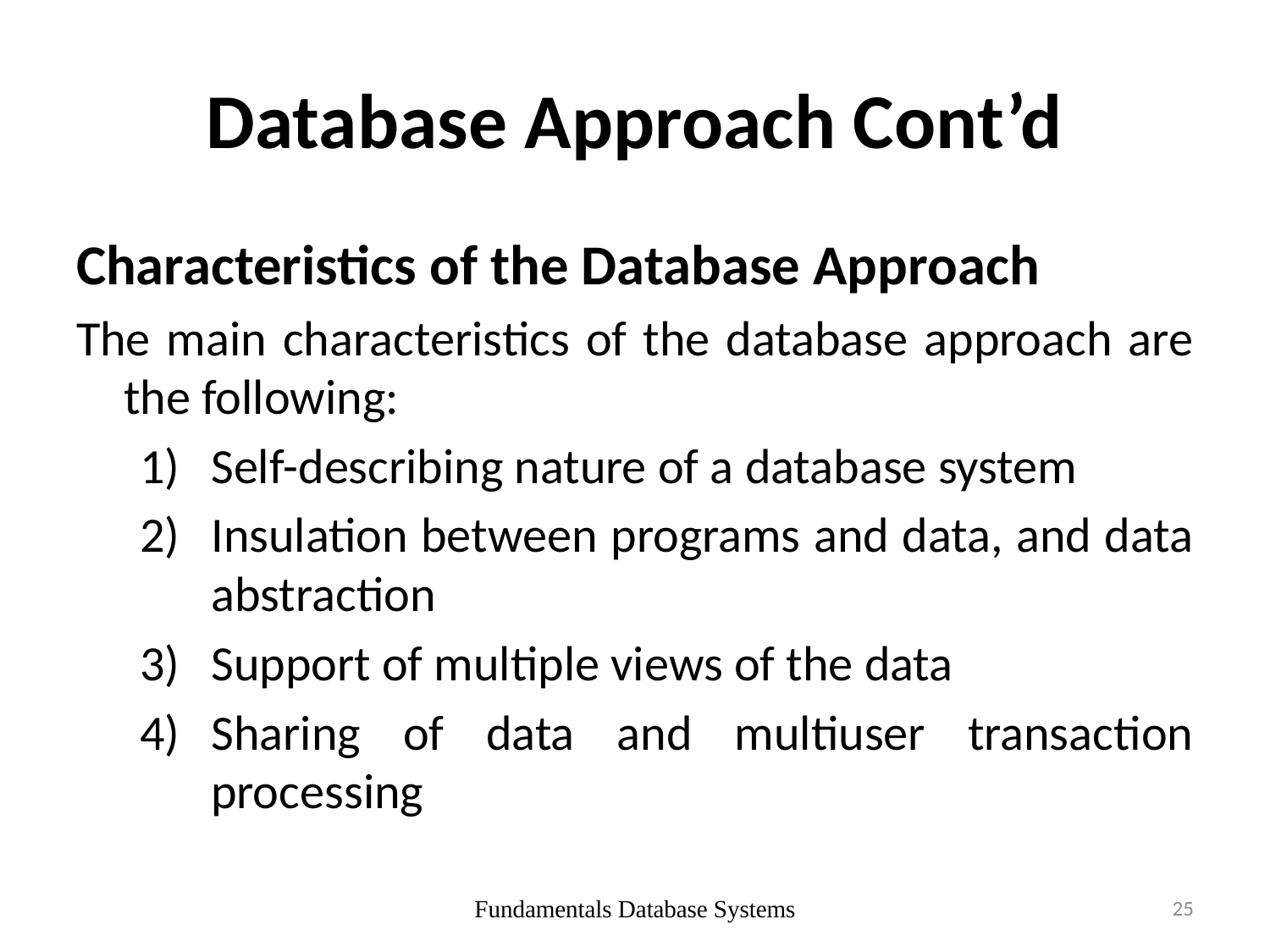

# Database Approach Cont’d
Characteristics of the Database Approach
The main characteristics of the database approach are the following:
Self-describing nature of a database system
Insulation between programs and data, and data abstraction
Support of multiple views of the data
Sharing of data and multiuser transaction processing
Fundamentals Database Systems
25